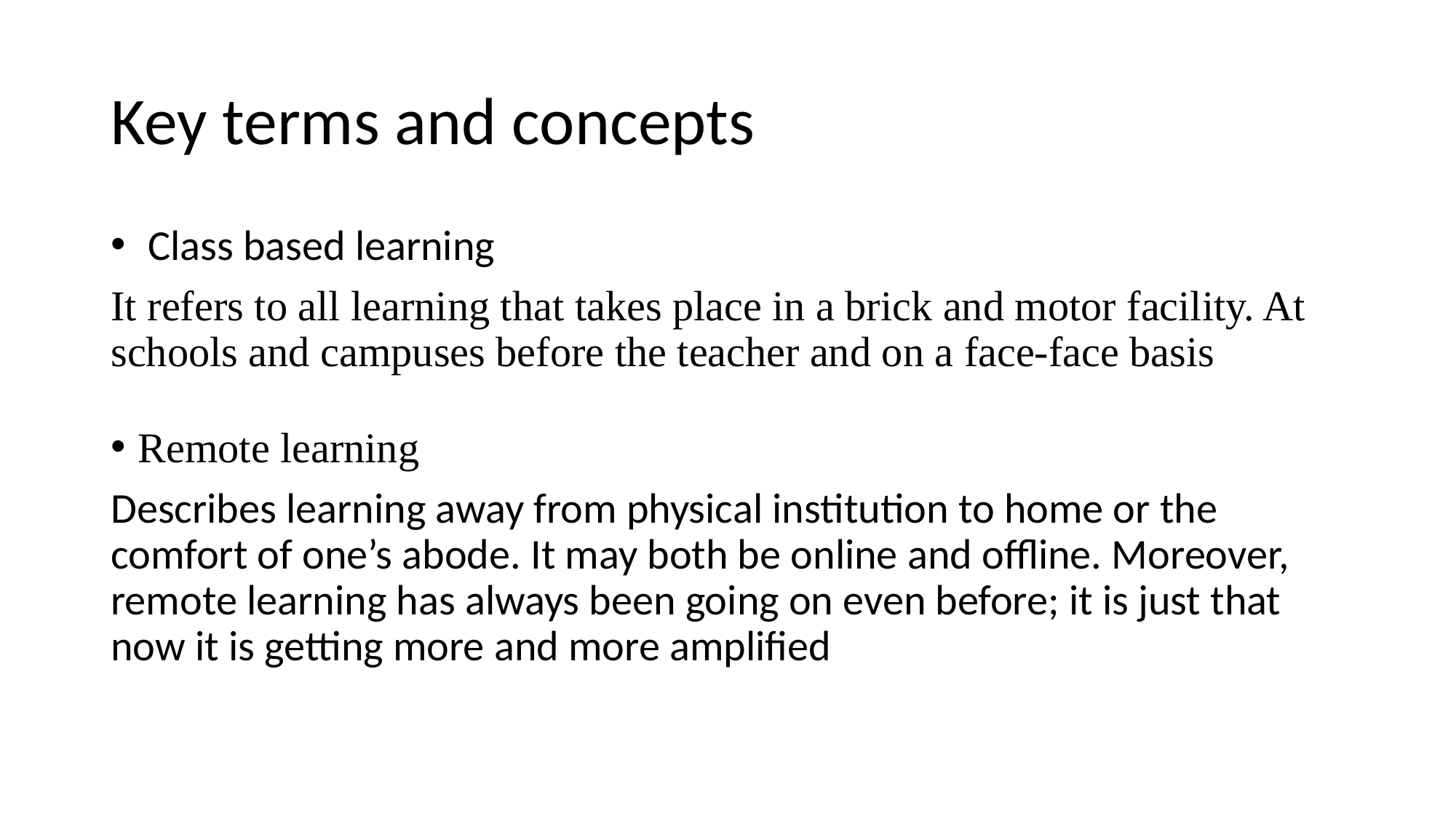

# Key terms and concepts
 Class based learning
It refers to all learning that takes place in a brick and motor facility. At schools and campuses before the teacher and on a face-face basis

Remote learning
Describes learning away from physical institution to home or the comfort of one’s abode. It may both be online and offline. Moreover, remote learning has always been going on even before; it is just that now it is getting more and more amplified